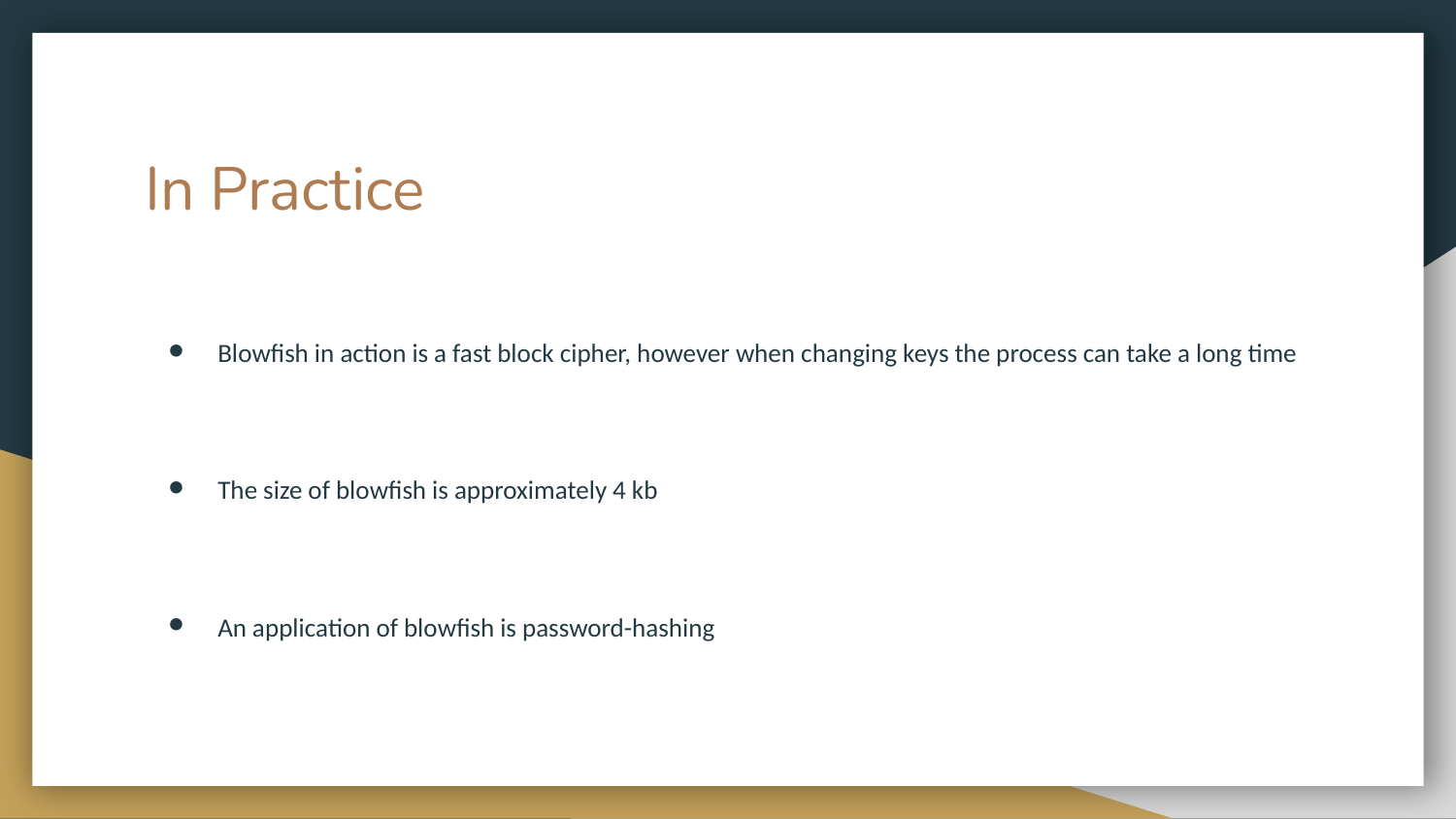

# In Practice
Blowfish in action is a fast block cipher, however when changing keys the process can take a long time

The size of blowfish is approximately 4 kb

An application of blowfish is password-hashing